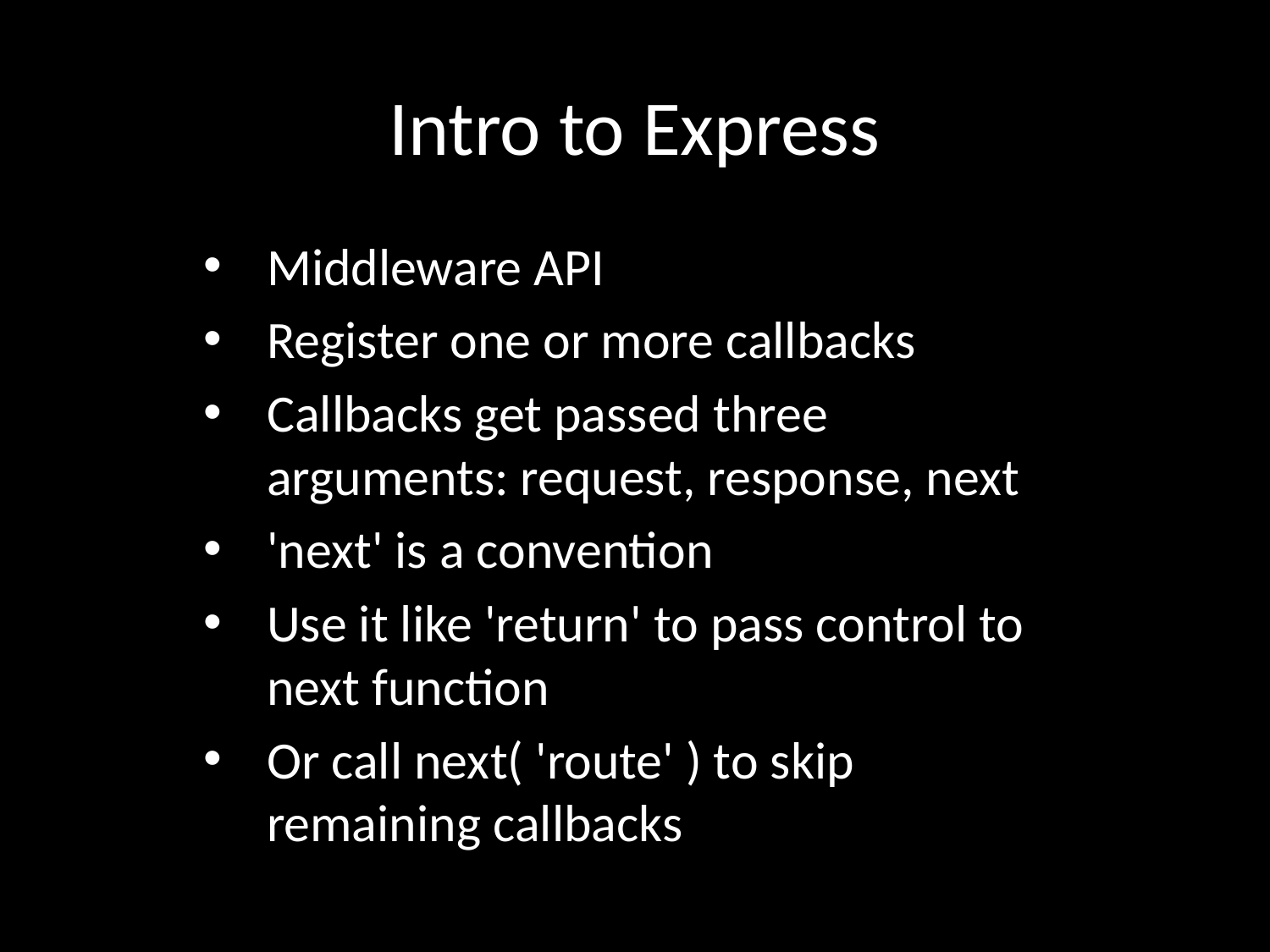

# Intro to Express
Middleware API
Register one or more callbacks
Callbacks get passed three arguments: request, response, next
'next' is a convention
Use it like 'return' to pass control to next function
Or call next( 'route' ) to skip remaining callbacks